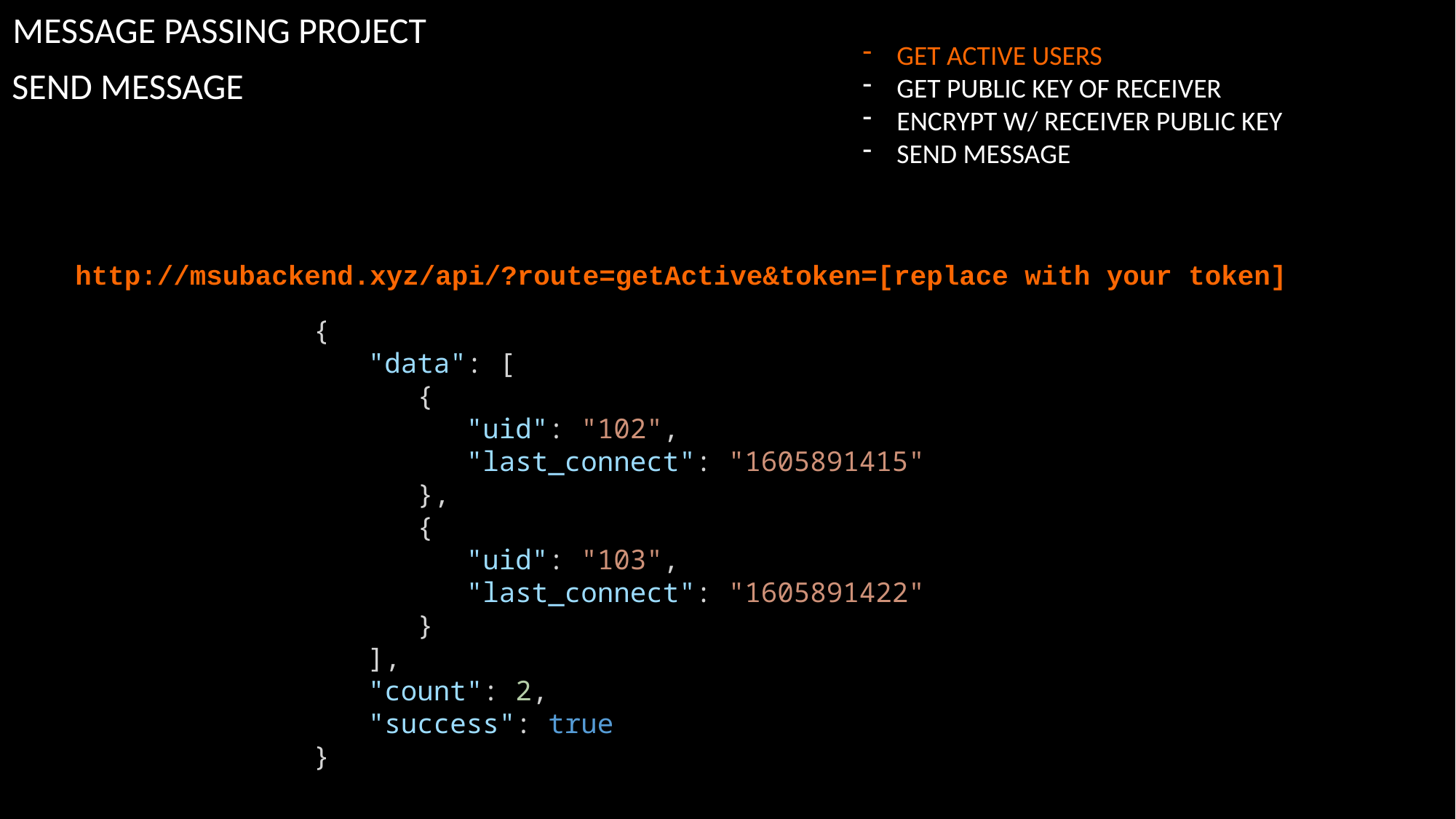

MESSAGE PASSING PROJECT
GET ACTIVE USERS
GET PUBLIC KEY OF RECEIVER
ENCRYPT W/ RECEIVER PUBLIC KEY
SEND MESSAGE
SEND MESSAGE
http://msubackend.xyz/api/?route=getActive&token=[replace with your token]
{
"data": [
   {
      "uid": "102",
      "last_connect": "1605891415"
   },
   {
      "uid": "103",
      "last_connect": "1605891422"
   }
],
"count": 2,
"success": true
}